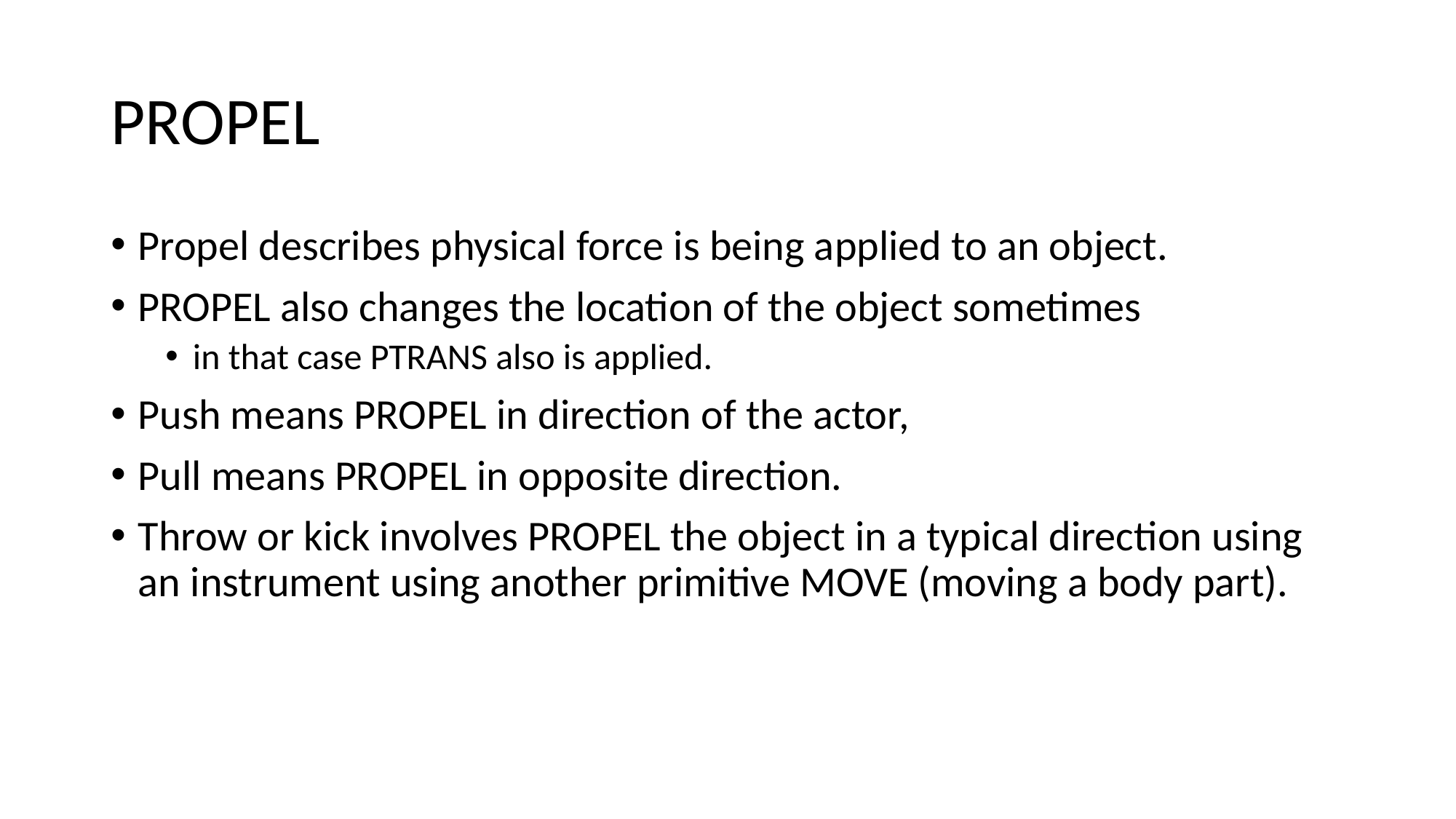

# PROPEL
Propel describes physical force is being applied to an object.
PROPEL also changes the location of the object sometimes
in that case PTRANS also is applied.
Push means PROPEL in direction of the actor,
Pull means PROPEL in opposite direction.
Throw or kick involves PROPEL the object in a typical direction using an instrument using another primitive MOVE (moving a body part).